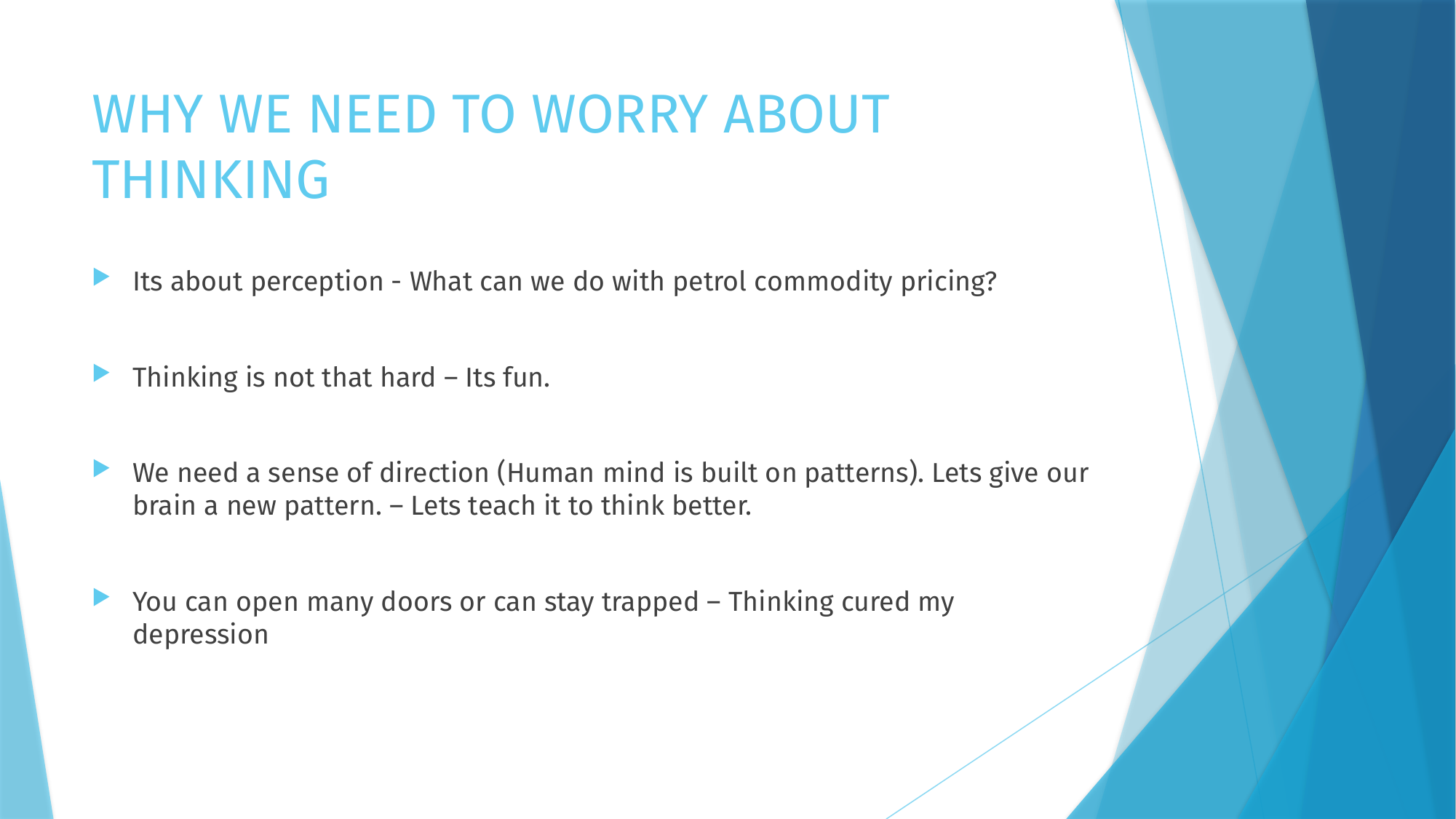

# WHY WE NEED TO WORRY ABOUT THINKING
Its about perception - What can we do with petrol commodity pricing?

Thinking is not that hard – Its fun.

We need a sense of direction (Human mind is built on patterns). Lets give our brain a new pattern. – Lets teach it to think better.

You can open many doors or can stay trapped – Thinking cured my depression